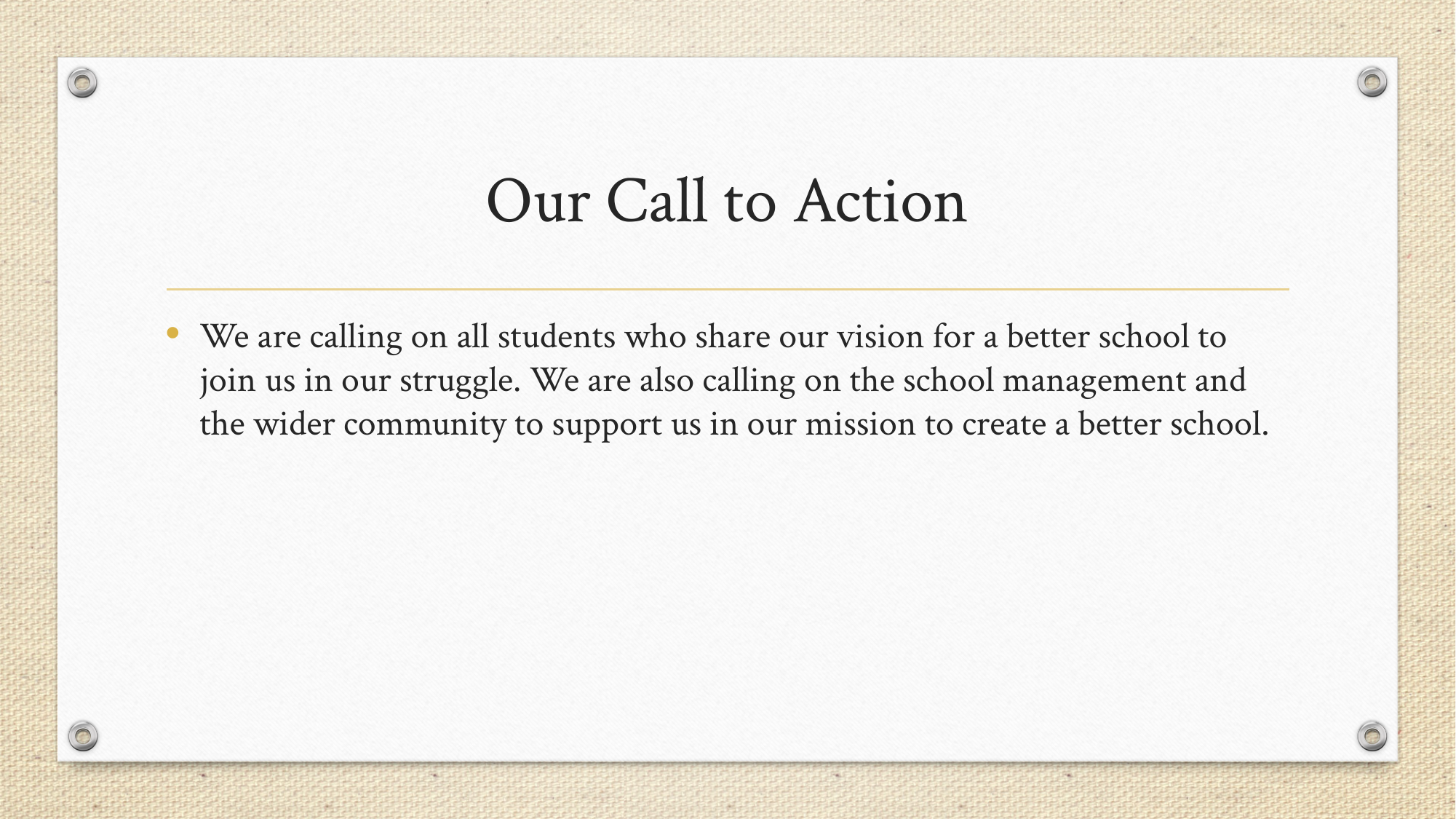

# Our Call to Action
We are calling on all students who share our vision for a better school to join us in our struggle. We are also calling on the school management and the wider community to support us in our mission to create a better school.